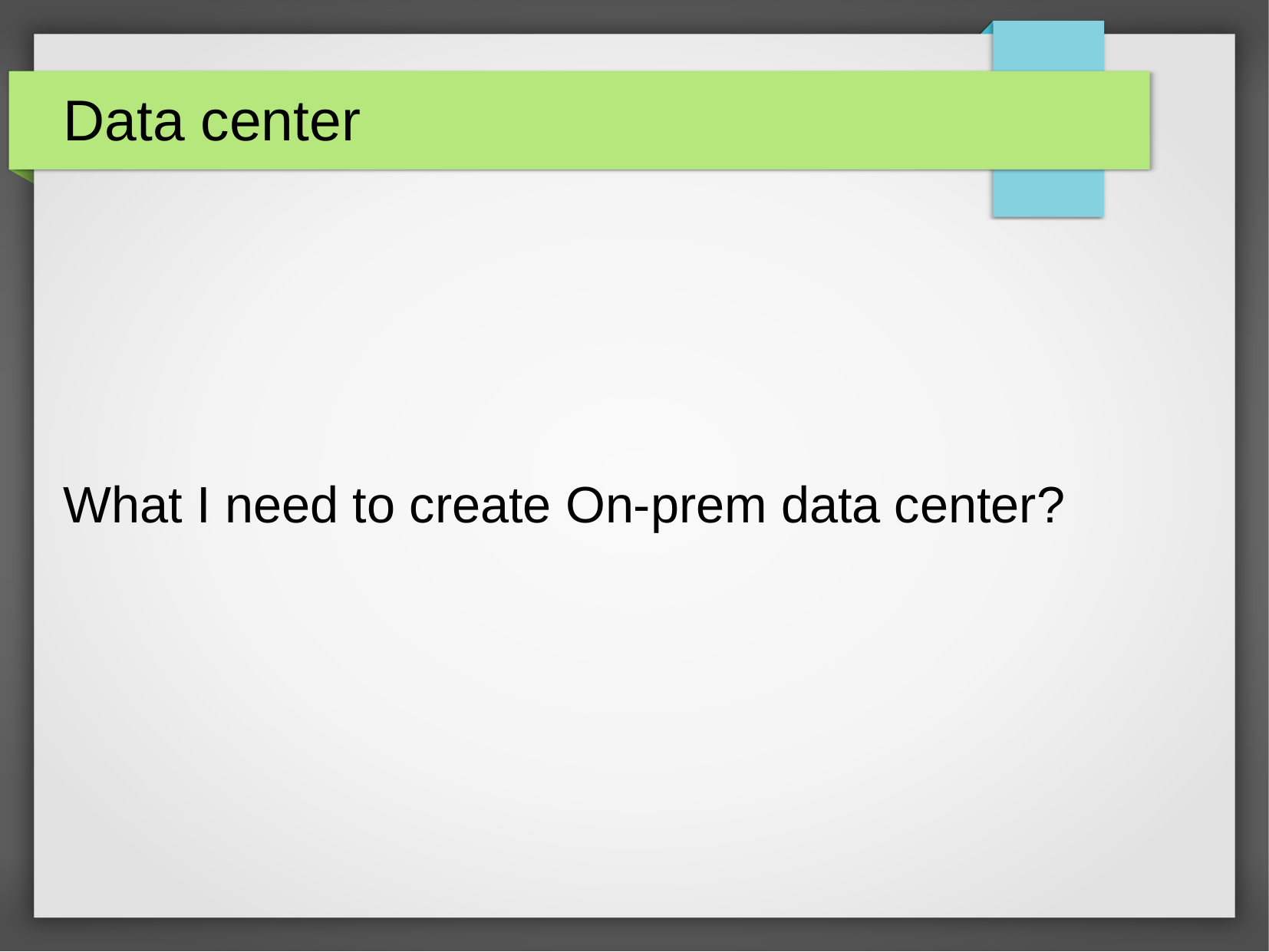

Data center
What I need to create On-prem data center?